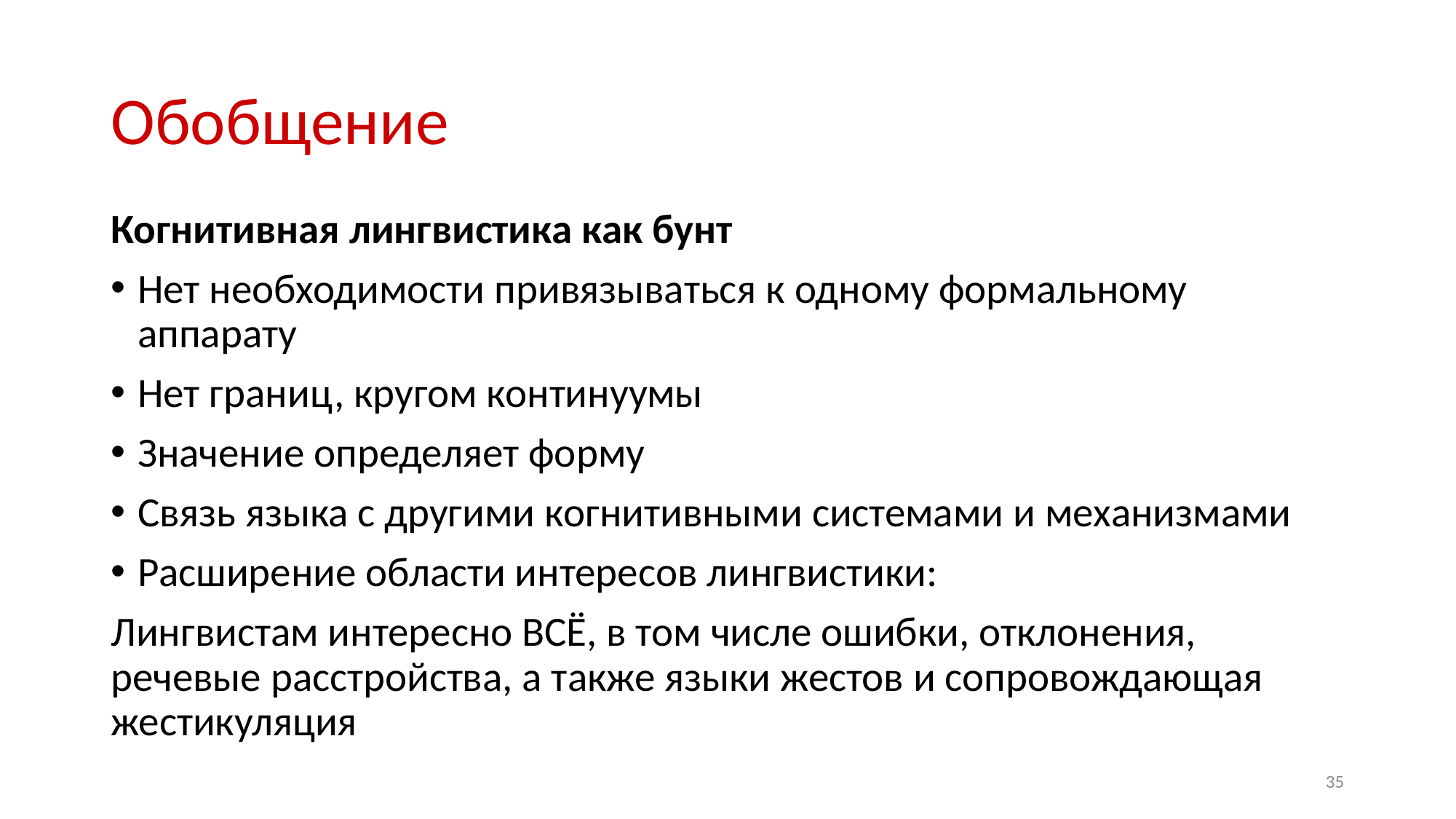

# Обобщение
Когнитивная лингвистика как бунт
Нет необходимости привязываться к одному формальному аппарату
Нет границ, кругом континуумы
Значение определяет форму
Связь языка с другими когнитивными системами и механизмами
Расширение области интересов лингвистики:
Лингвистам интересно ВСЁ, в том числе ошибки, отклонения, речевые расстройства, а также языки жестов и сопровождающая жестикуляция
35